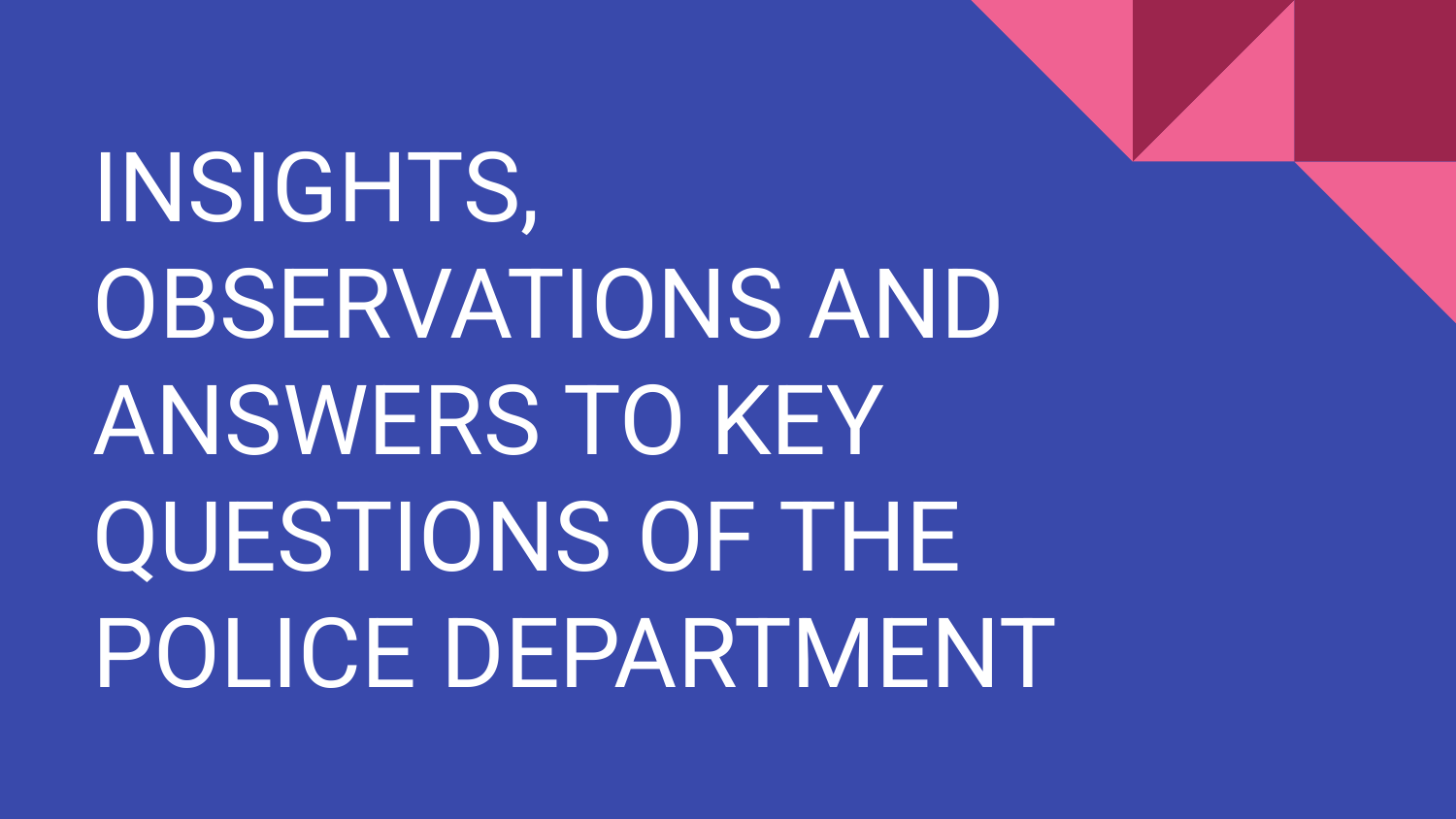

# INSIGHTS, OBSERVATIONS AND ANSWERS TO KEY QUESTIONS OF THE POLICE DEPARTMENT